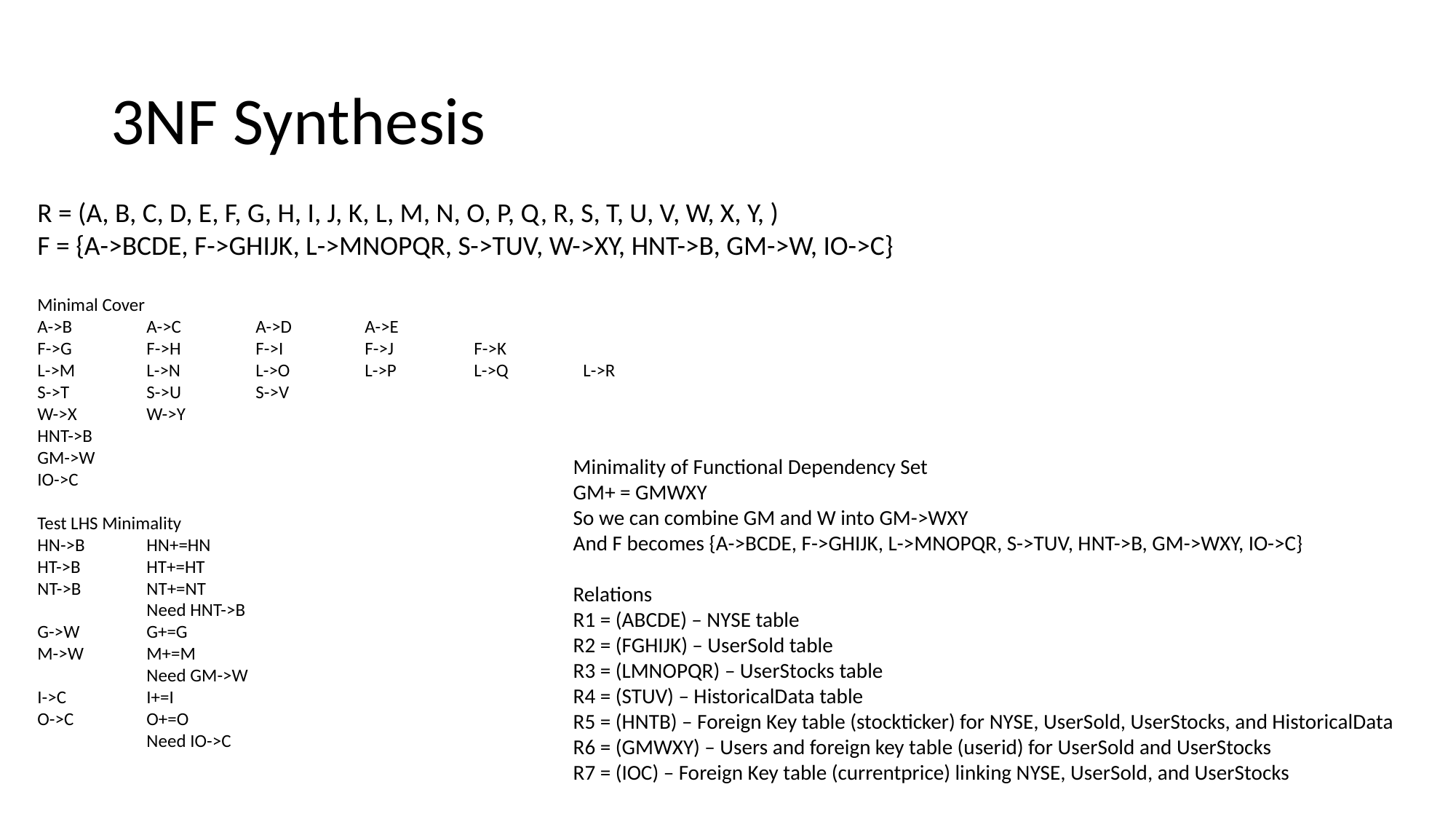

# 3NF Synthesis
R = (A, B, C, D, E, F, G, H, I, J, K, L, M, N, O, P, Q, R, S, T, U, V, W, X, Y, )
F = {A->BCDE, F->GHIJK, L->MNOPQR, S->TUV, W->XY, HNT->B, GM->W, IO->C}

Minimal Cover
A->B	A->C	A->D	A->E
F->G	F->H	F->I	F->J	F->K
L->M	L->N	L->O	L->P	L->Q	L->R
S->T	S->U	S->V
W->X	W->Y
HNT->B
GM->W
IO->C

Test LHS Minimality
HN->B	HN+=HN
HT->B	HT+=HT
NT->B	NT+=NT
	Need HNT->B
G->W	G+=G
M->W	M+=M
	Need GM->W
I->C	I+=I
O->C	O+=O
	Need IO->C
Minimality of Functional Dependency Set
GM+ = GMWXY
So we can combine GM and W into GM->WXY
And F becomes {A->BCDE, F->GHIJK, L->MNOPQR, S->TUV, HNT->B, GM->WXY, IO->C}

Relations
R1 = (ABCDE) – NYSE table
R2 = (FGHIJK) – UserSold table
R3 = (LMNOPQR) – UserStocks table
R4 = (STUV) – HistoricalData table
R5 = (HNTB) – Foreign Key table (stockticker) for NYSE, UserSold, UserStocks, and HistoricalData
R6 = (GMWXY) – Users and foreign key table (userid) for UserSold and UserStocks
R7 = (IOC) – Foreign Key table (currentprice) linking NYSE, UserSold, and UserStocks